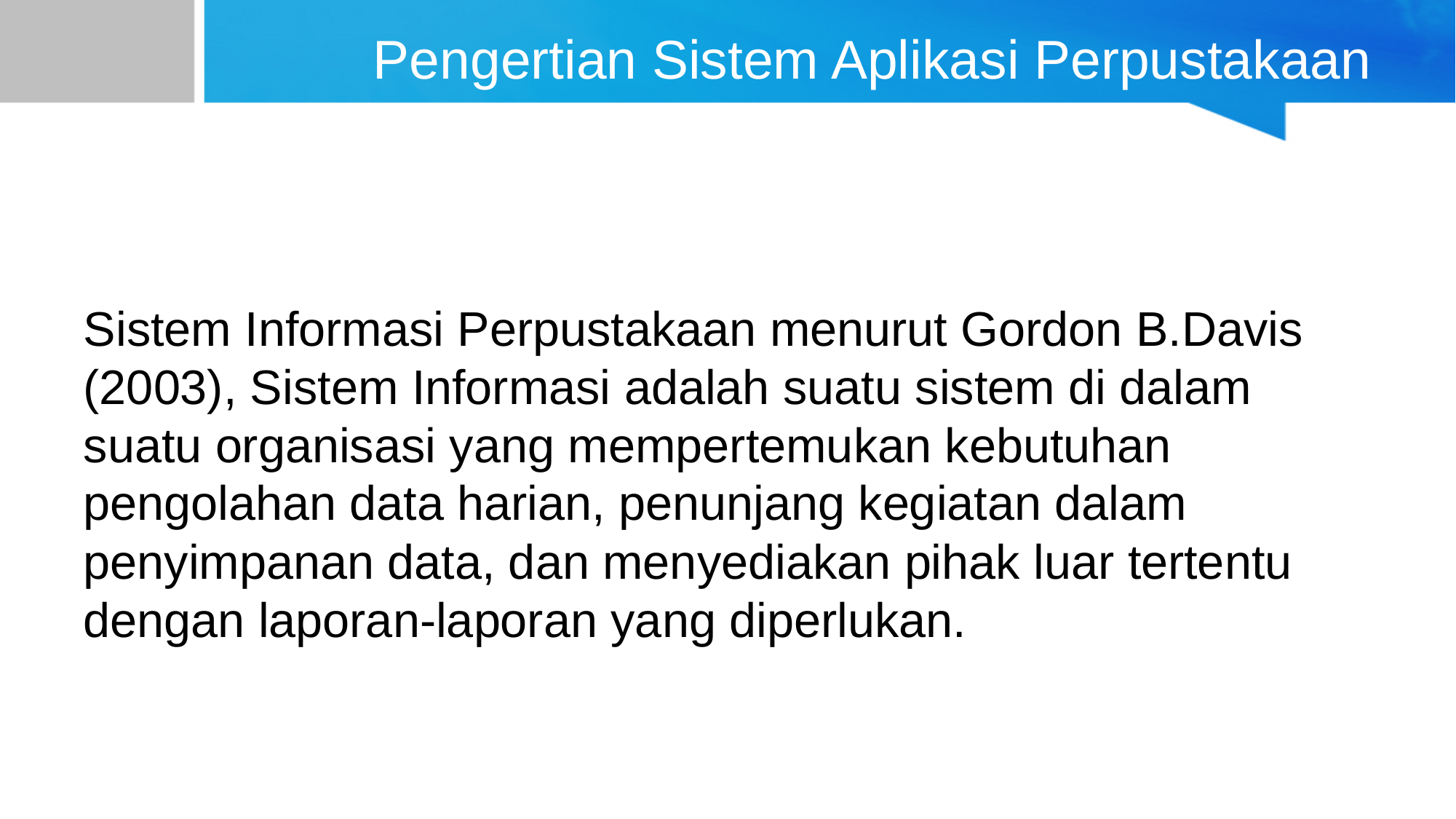

# Pengertian Sistem Aplikasi Perpustakaan
Sistem Informasi Perpustakaan menurut Gordon B.Davis (2003), Sistem Informasi adalah suatu sistem di dalam suatu organisasi yang mempertemukan kebutuhan pengolahan data harian, penunjang kegiatan dalam penyimpanan data, dan menyediakan pihak luar tertentu dengan laporan-laporan yang diperlukan.